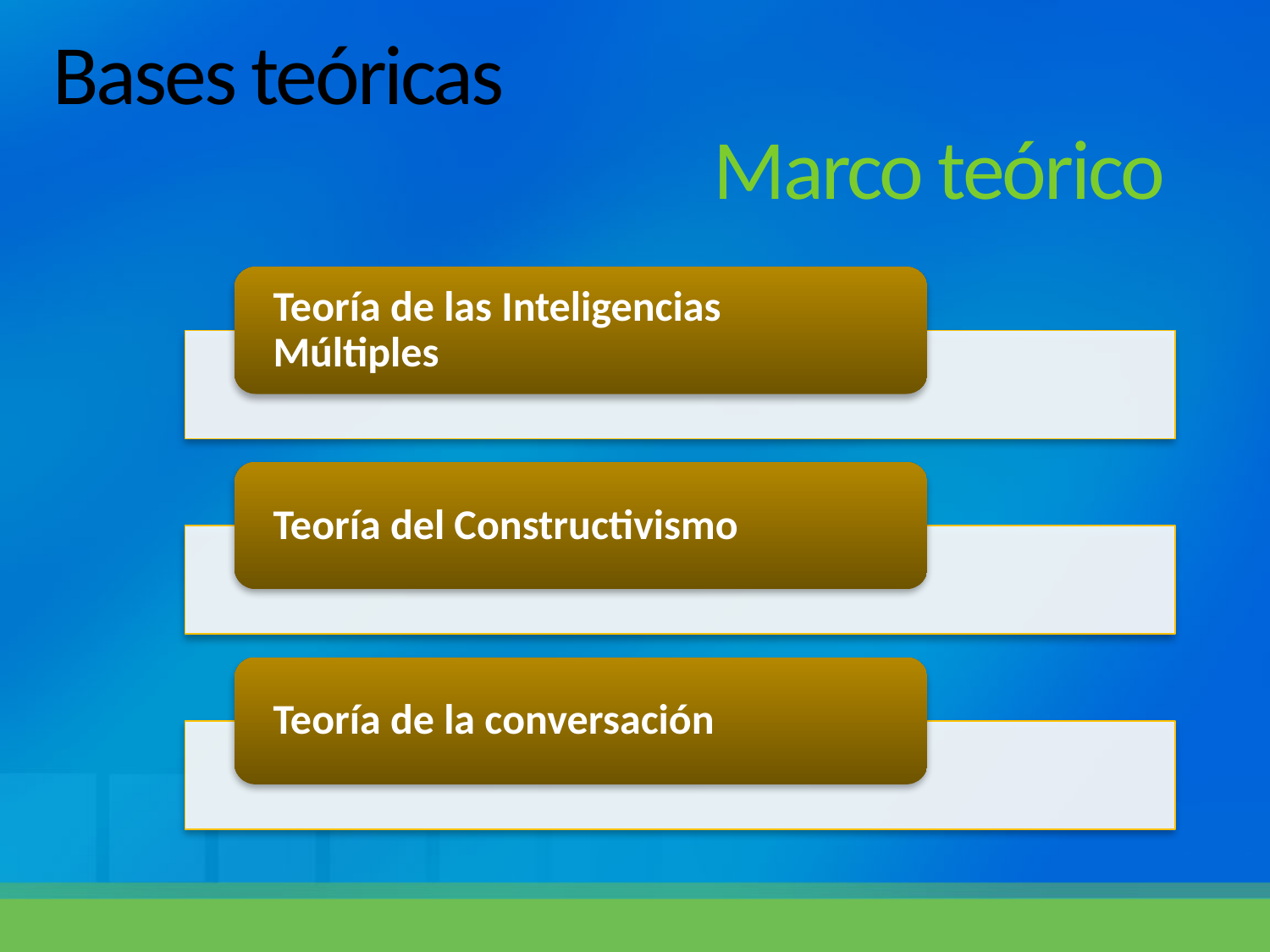

# Bases teóricas
Marco teórico
Teoría de las Inteligencias Múltiples
Teoría del Constructivismo
Teoría de la conversación